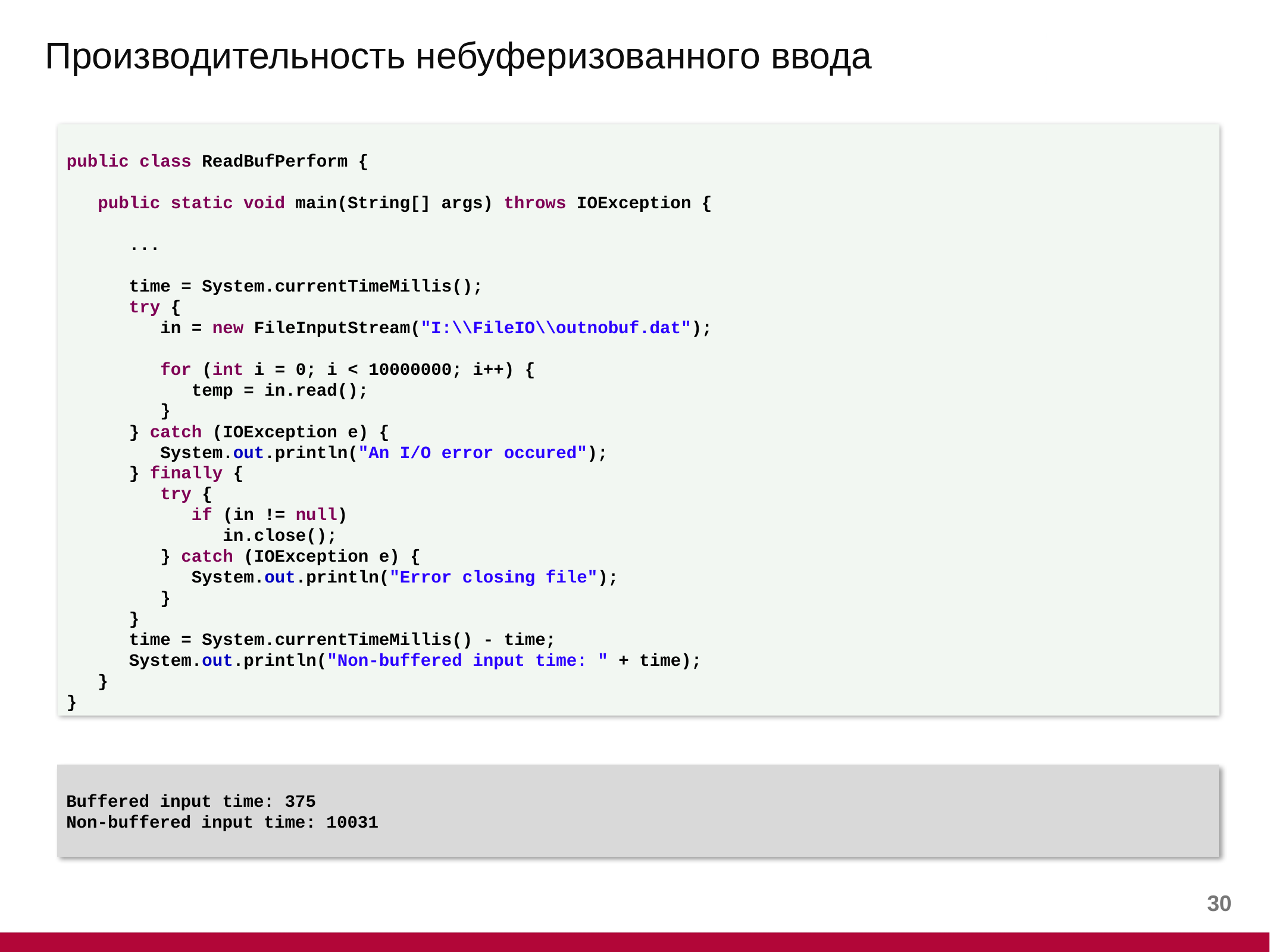

# Производительность небуферизованного ввода

public class ReadBufPerform {

   public static void main(String[] args) throws IOException {

      ...

      time = System.currentTimeMillis();
      try {
         in = new FileInputStream("I:\\FileIO\\outnobuf.dat");

         for (int i = 0; i < 10000000; i++) {
            temp = in.read();
         }
      } catch (IOException e) {
         System.out.println("An I/O error occured");
      } finally {
         try {
            if (in != null)
               in.close();
         } catch (IOException e) {
            System.out.println("Error closing file");
         }
      }
      time = System.currentTimeMillis() - time;
      System.out.println("Non-buffered input time: " + time);
   }
}

Buffered input time: 375
Non-buffered input time: 10031

30